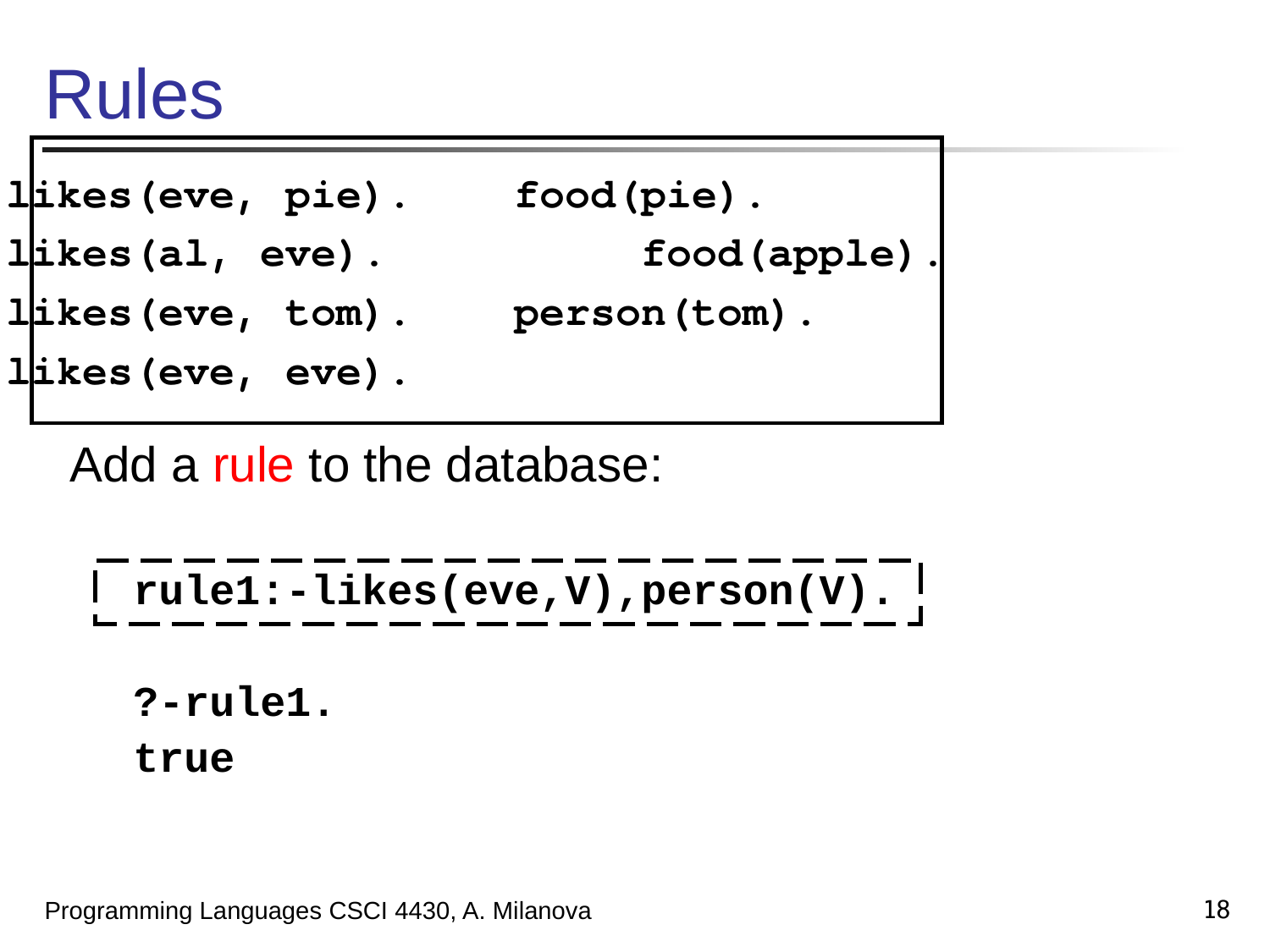

# Rules

likes(eve, pie).	food(pie).
likes(al, eve).		food(apple).
likes(eve, tom).	person(tom).
likes(eve, eve).
Add a rule to the database:

rule1:-likes(eve,V),person(V).

?-rule1.
true

18
Programming Languages CSCI 4430, A. Milanova